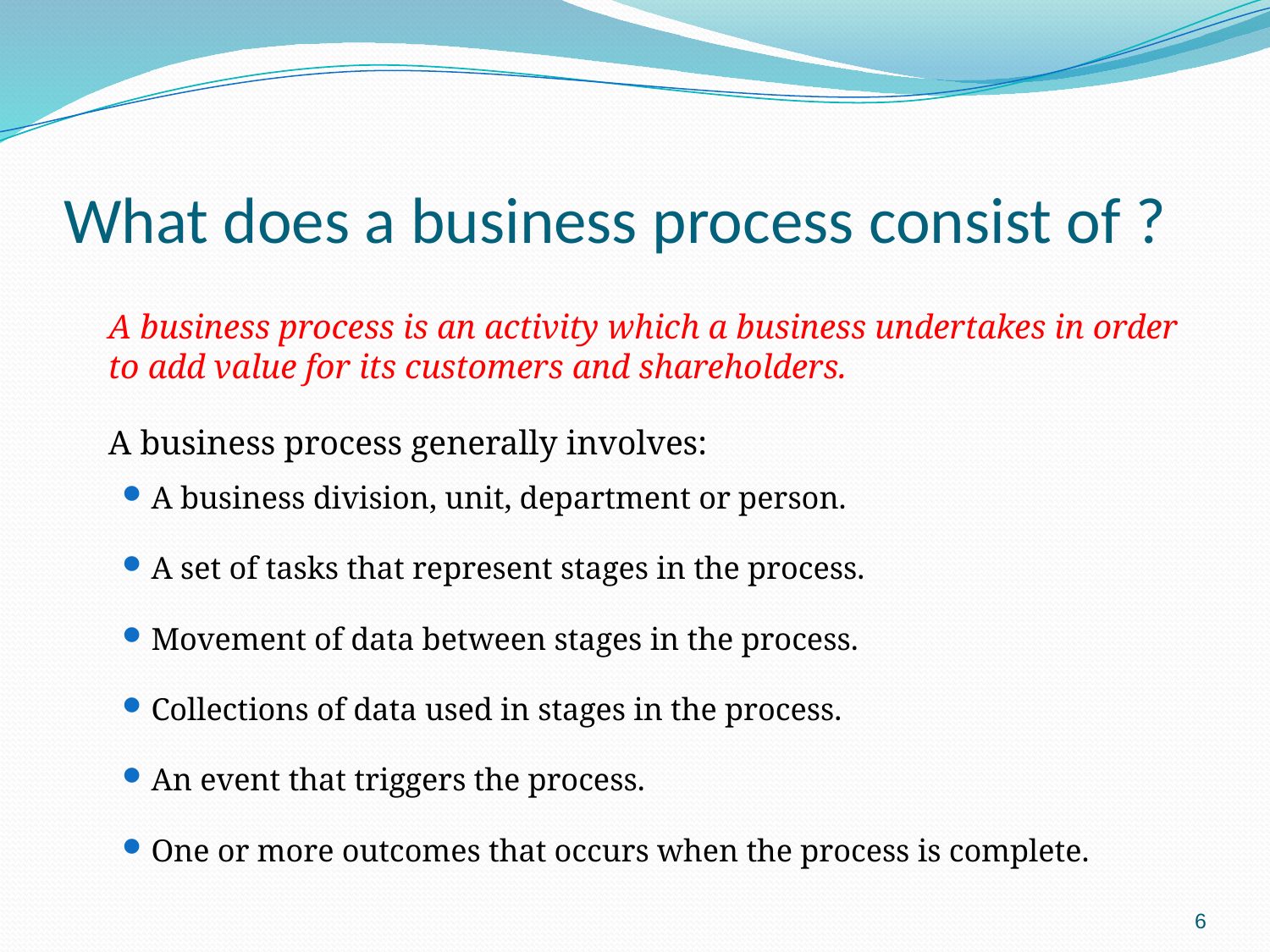

# What does a business process consist of ?

	A business process is an activity which a business undertakes in order to add value for its customers and shareholders.

	A business process generally involves:

A business division, unit, department or person.

A set of tasks that represent stages in the process.

Movement of data between stages in the process.

Collections of data used in stages in the process.

An event that triggers the process.

One or more outcomes that occurs when the process is complete.
6